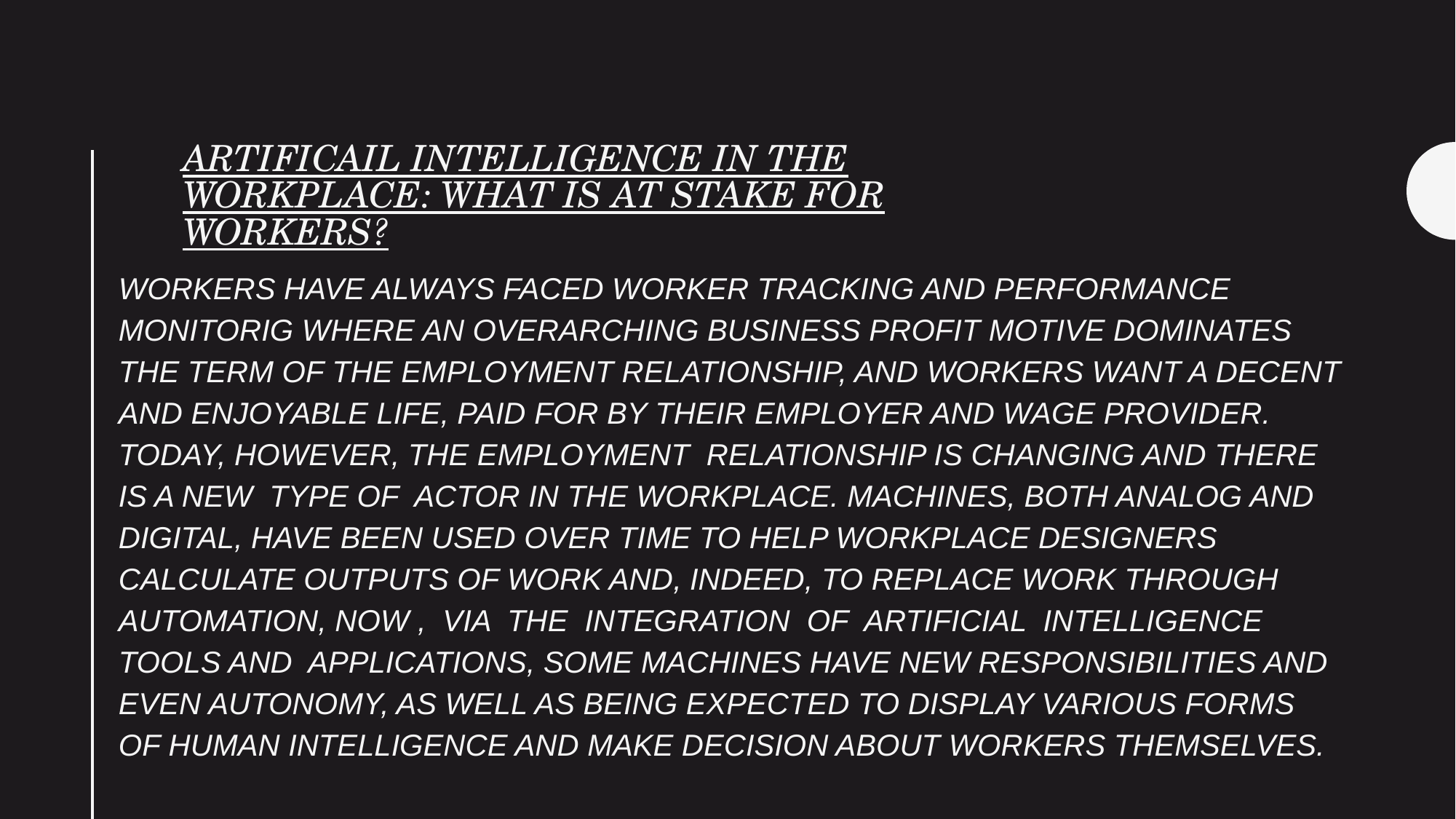

# ArtificaIl intelligence in the workplace: what is at stake for workers?
WORKERS HAVE ALWAYS FACED WORKER TRACKING AND PERFORMANCE MONITORIG WHERE AN OVERARCHING BUSINESS PROFIT MOTIVE DOMINATES THE TERM OF THE EMPLOYMENT RELATIONSHIP, AND WORKERS WANT A DECENT AND ENJOYABLE LIFE, PAID FOR BY THEIR EMPLOYER AND WAGE PROVIDER. TODAY, HOWEVER, THE EMPLOYMENT  RELATIONSHIP IS CHANGING AND THERE IS A NEW  TYPE OF  ACTOR IN THE WORKPLACE. MACHINES, BOTH ANALOG AND DIGITAL, HAVE BEEN USED OVER TIME TO HELP WORKPLACE DESIGNERS CALCULATE OUTPUTS OF WORK AND, INDEED, TO REPLACE WORK THROUGH AUTOMATION, NOW ,  VIA  THE  INTEGRATION  OF  ARTIFICIAL  INTELLIGENCE  TOOLS AND  APPLICATIONS, SOME MACHINES HAVE NEW RESPONSIBILITIES AND EVEN AUTONOMY, AS WELL AS BEING EXPECTED TO DISPLAY VARIOUS FORMS OF HUMAN INTELLIGENCE AND MAKE DECISION ABOUT WORKERS THEMSELVES.